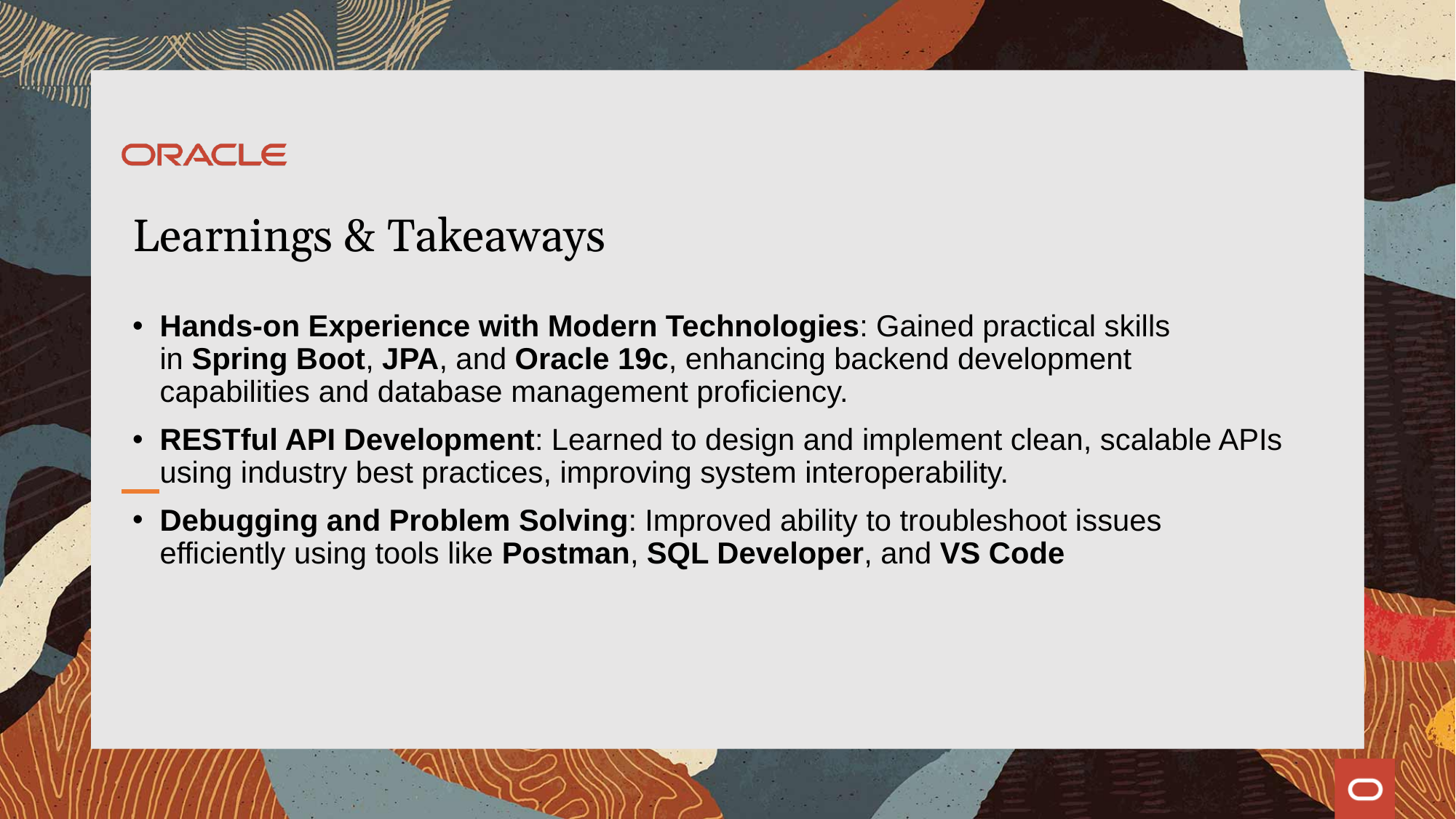

# Learnings & Takeaways
Hands-on Experience with Modern Technologies: Gained practical skills in Spring Boot, JPA, and Oracle 19c, enhancing backend development capabilities and database management proficiency.
RESTful API Development: Learned to design and implement clean, scalable APIs using industry best practices, improving system interoperability.
Debugging and Problem Solving: Improved ability to troubleshoot issues efficiently using tools like Postman, SQL Developer, and VS Code